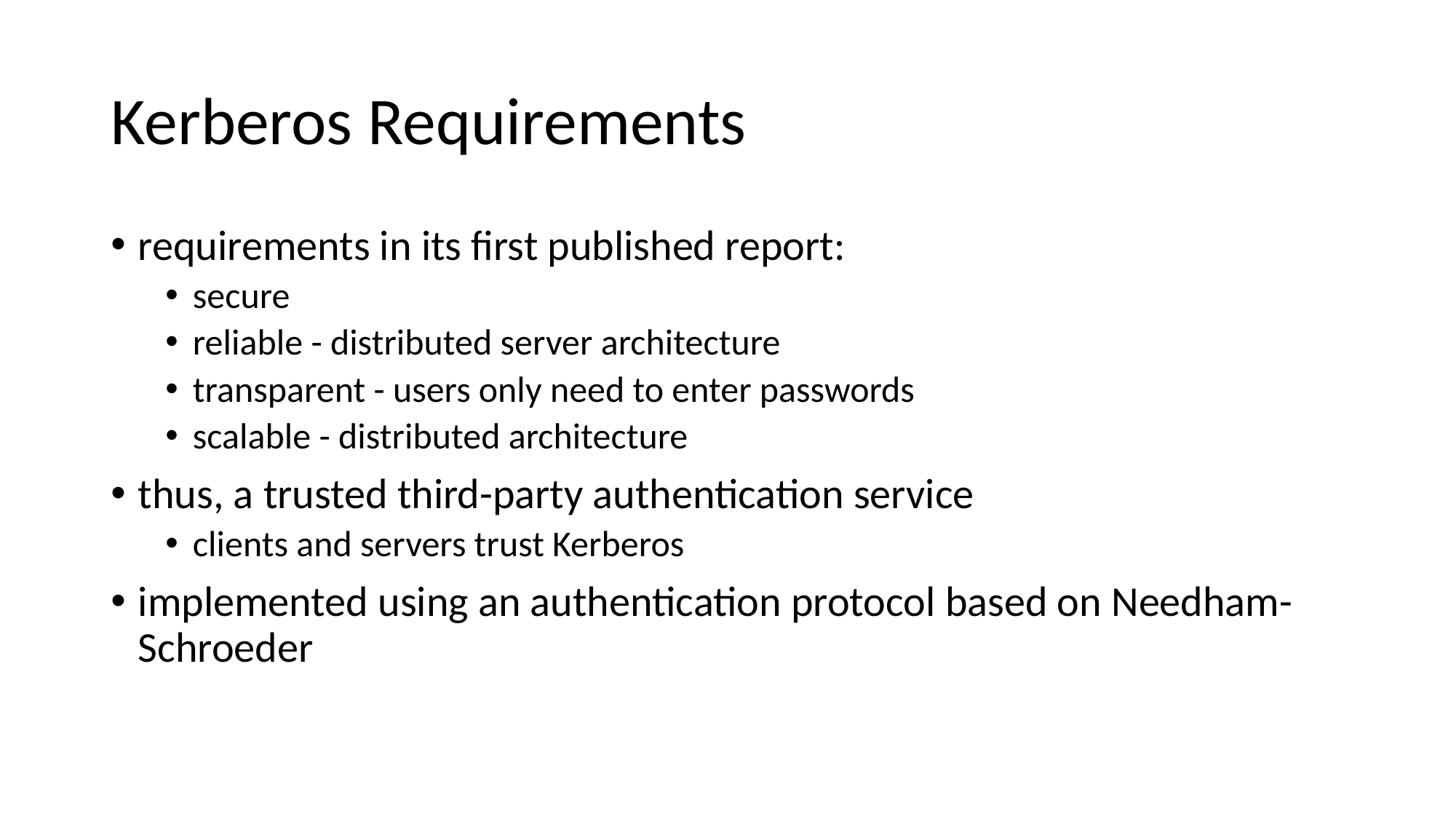

# Kerberos Requirements
requirements in its first published report:
secure
reliable - distributed server architecture
transparent - users only need to enter passwords
scalable - distributed architecture
thus, a trusted third-party authentication service
clients and servers trust Kerberos
implemented using an authentication protocol based on Needham-Schroeder